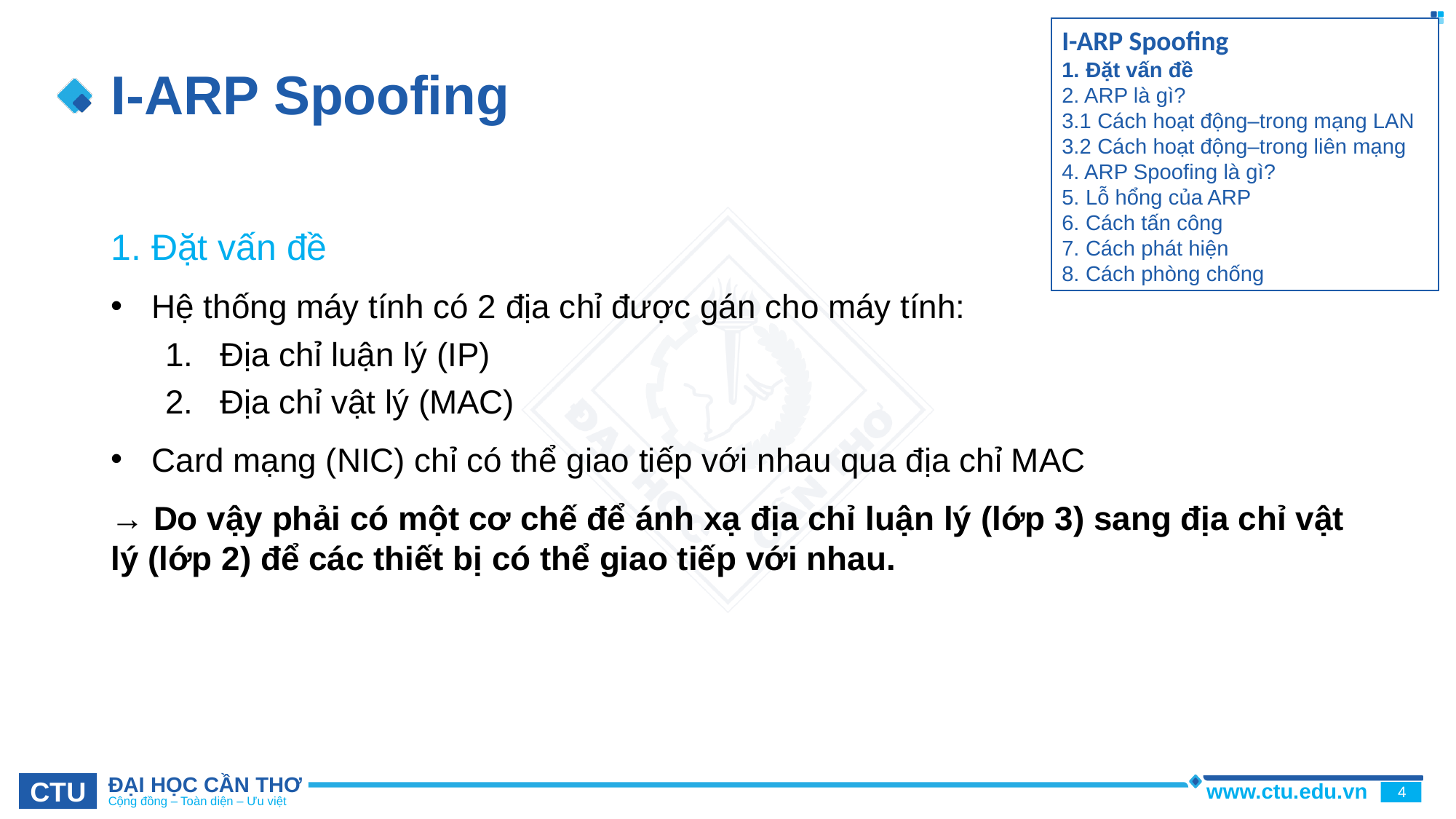

# I-ARP Spoofing
I-ARP Spoofing
1. Đặt vấn đề
2. ARP là gì?
3.1 Cách hoạt động–trong mạng LAN
3.2 Cách hoạt động–trong liên mạng
4. ARP Spoofing là gì?
5. Lỗ hổng của ARP
6. Cách tấn công
7. Cách phát hiện
8. Cách phòng chống
1. Đặt vấn đề
Hệ thống máy tính có 2 địa chỉ được gán cho máy tính:
Địa chỉ luận lý (IP)
Địa chỉ vật lý (MAC)
Card mạng (NIC) chỉ có thể giao tiếp với nhau qua địa chỉ MAC
→ Do vậy phải có một cơ chế để ánh xạ địa chỉ luận lý (lớp 3) sang địa chỉ vật lý (lớp 2) để các thiết bị có thể giao tiếp với nhau.